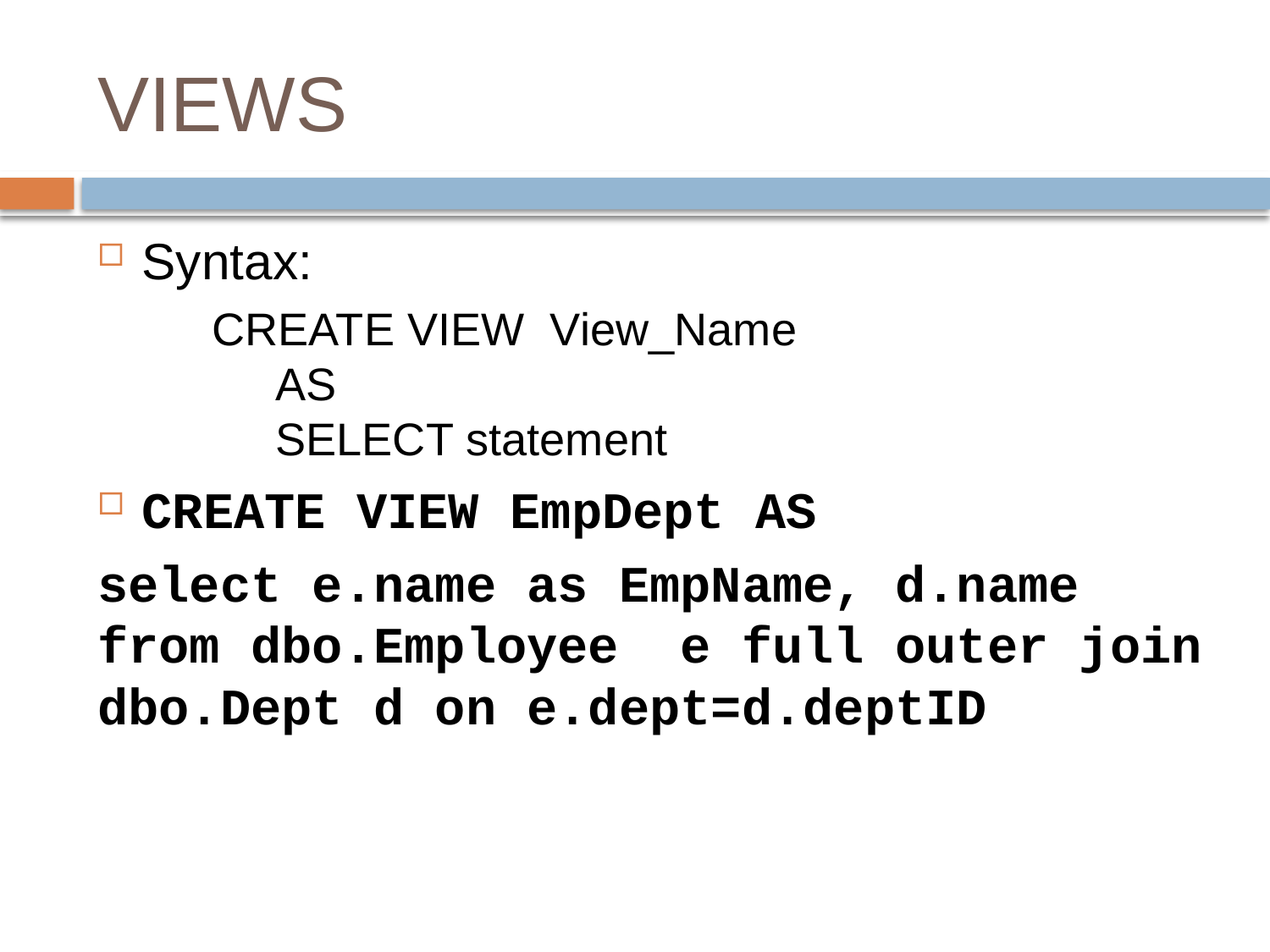

# VIEWS
Syntax:
     CREATE VIEW  View_Name
	AS
	SELECT statement
CREATE VIEW EmpDept AS
select e.name as EmpName, d.name from dbo.Employee  e full outer join dbo.Dept d on e.dept=d.deptID